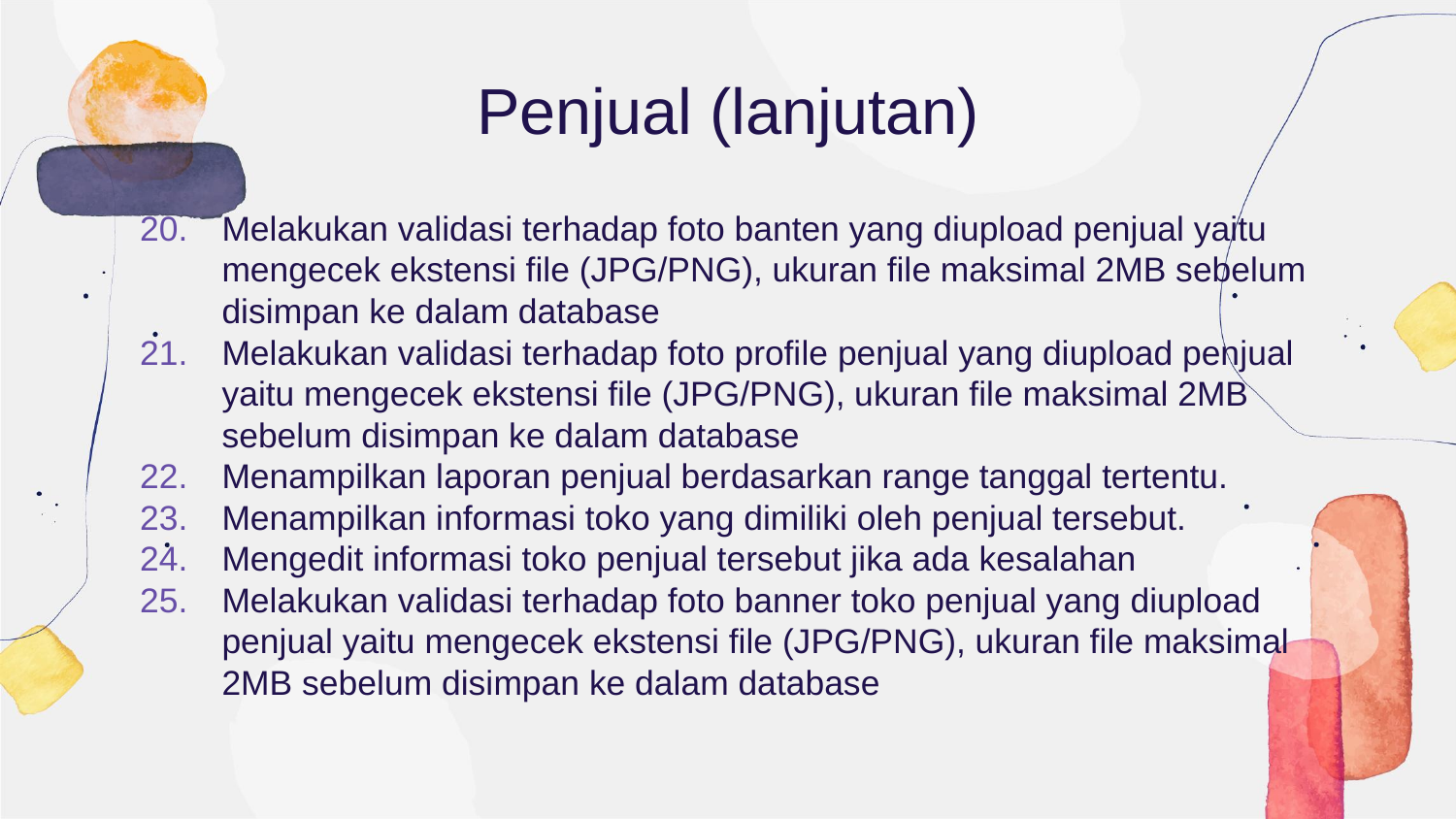

# Penjual (lanjutan)
Melakukan validasi terhadap foto banten yang diupload penjual yaitu mengecek ekstensi file (JPG/PNG), ukuran file maksimal 2MB sebelum disimpan ke dalam database
Melakukan validasi terhadap foto profile penjual yang diupload penjual yaitu mengecek ekstensi file (JPG/PNG), ukuran file maksimal 2MB sebelum disimpan ke dalam database
Menampilkan laporan penjual berdasarkan range tanggal tertentu.
Menampilkan informasi toko yang dimiliki oleh penjual tersebut.
Mengedit informasi toko penjual tersebut jika ada kesalahan
Melakukan validasi terhadap foto banner toko penjual yang diupload penjual yaitu mengecek ekstensi file (JPG/PNG), ukuran file maksimal 2MB sebelum disimpan ke dalam database